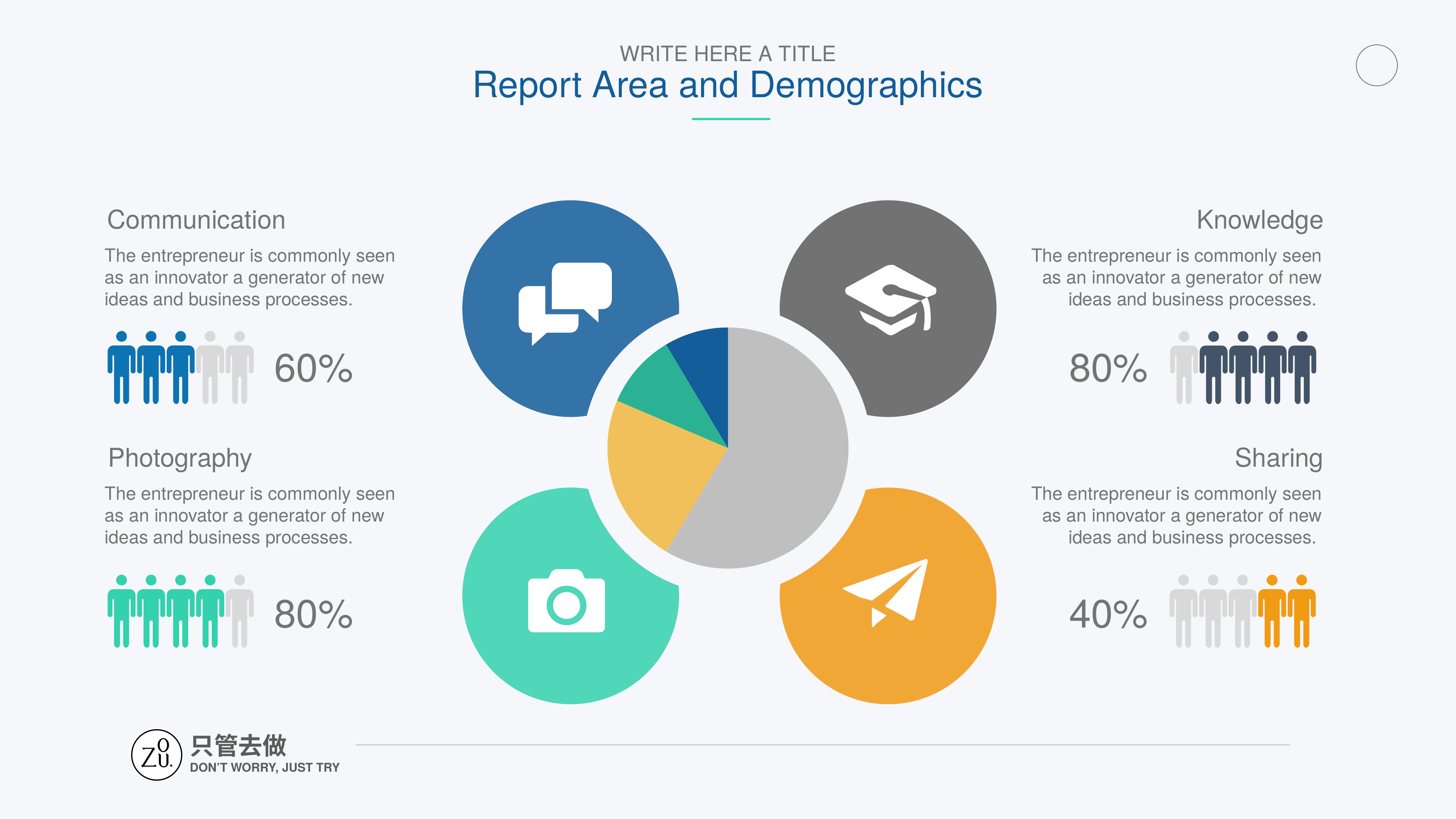

WRITE HERE A TITLE
Report Area and Demographics
32

Communication
Knowledge
The entrepreneur is commonly seen as an innovator a generator of new ideas and business processes.
The entrepreneur is commonly seen as an innovator a generator of new ideas and business processes.

### Chart

| Category | Sales |
|---|---|
| 1st Qtr | 8.2 |
| 2nd Qtr | 3.2 |
| 3rd Qtr | 1.4 |
| 4th Qtr | 1.2 |

60%
80%
Photography
Sharing
The entrepreneur is commonly seen as an innovator a generator of new ideas and business processes.
The entrepreneur is commonly seen as an innovator a generator of new ideas and business processes.

80%
40%